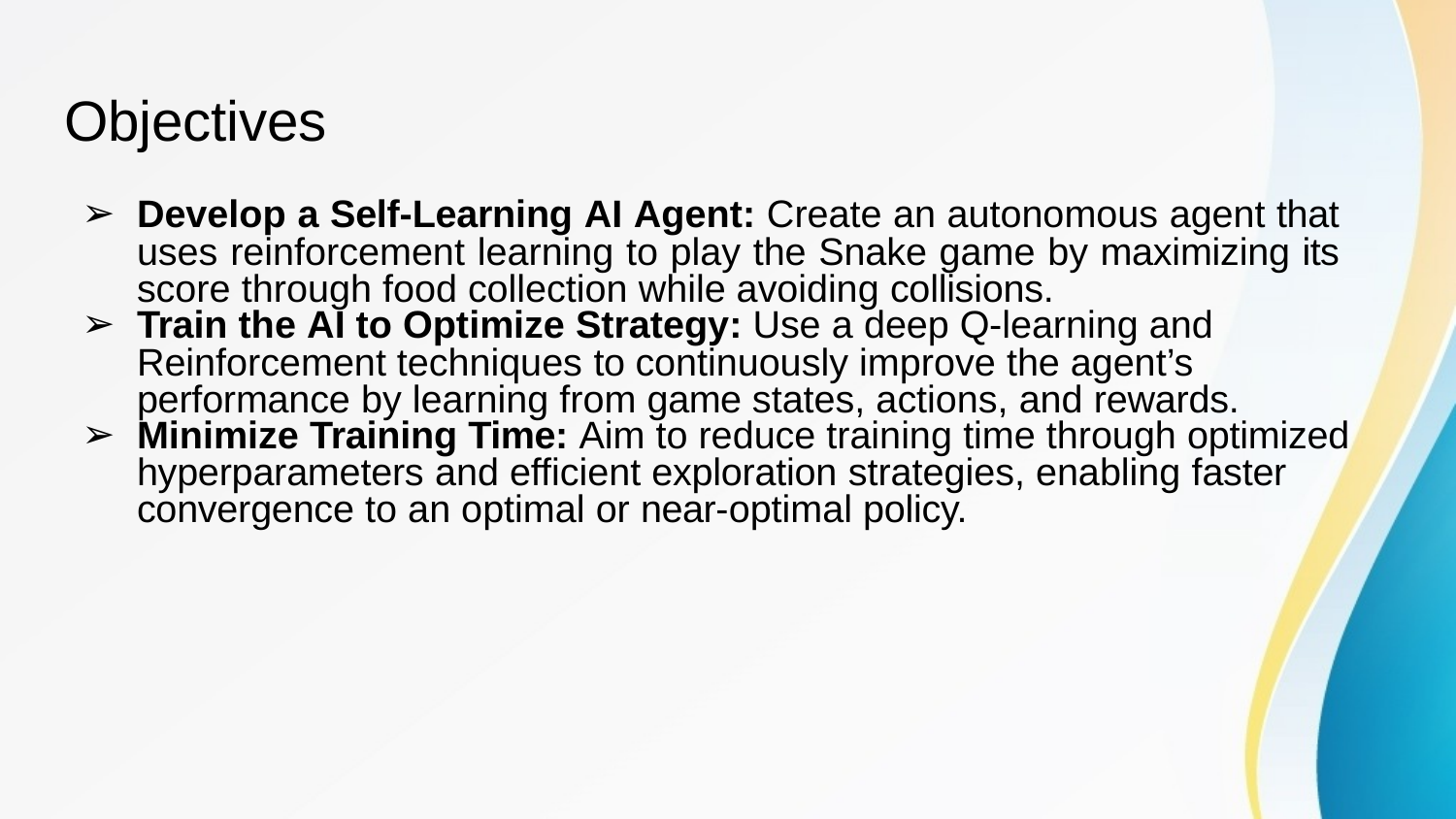

# Objectives
Develop a Self-Learning AI Agent: Create an autonomous agent that uses reinforcement learning to play the Snake game by maximizing its score through food collection while avoiding collisions.
Train the AI to Optimize Strategy: Use a deep Q-learning and Reinforcement techniques to continuously improve the agent’s performance by learning from game states, actions, and rewards.
Minimize Training Time: Aim to reduce training time through optimized hyperparameters and efficient exploration strategies, enabling faster convergence to an optimal or near-optimal policy.